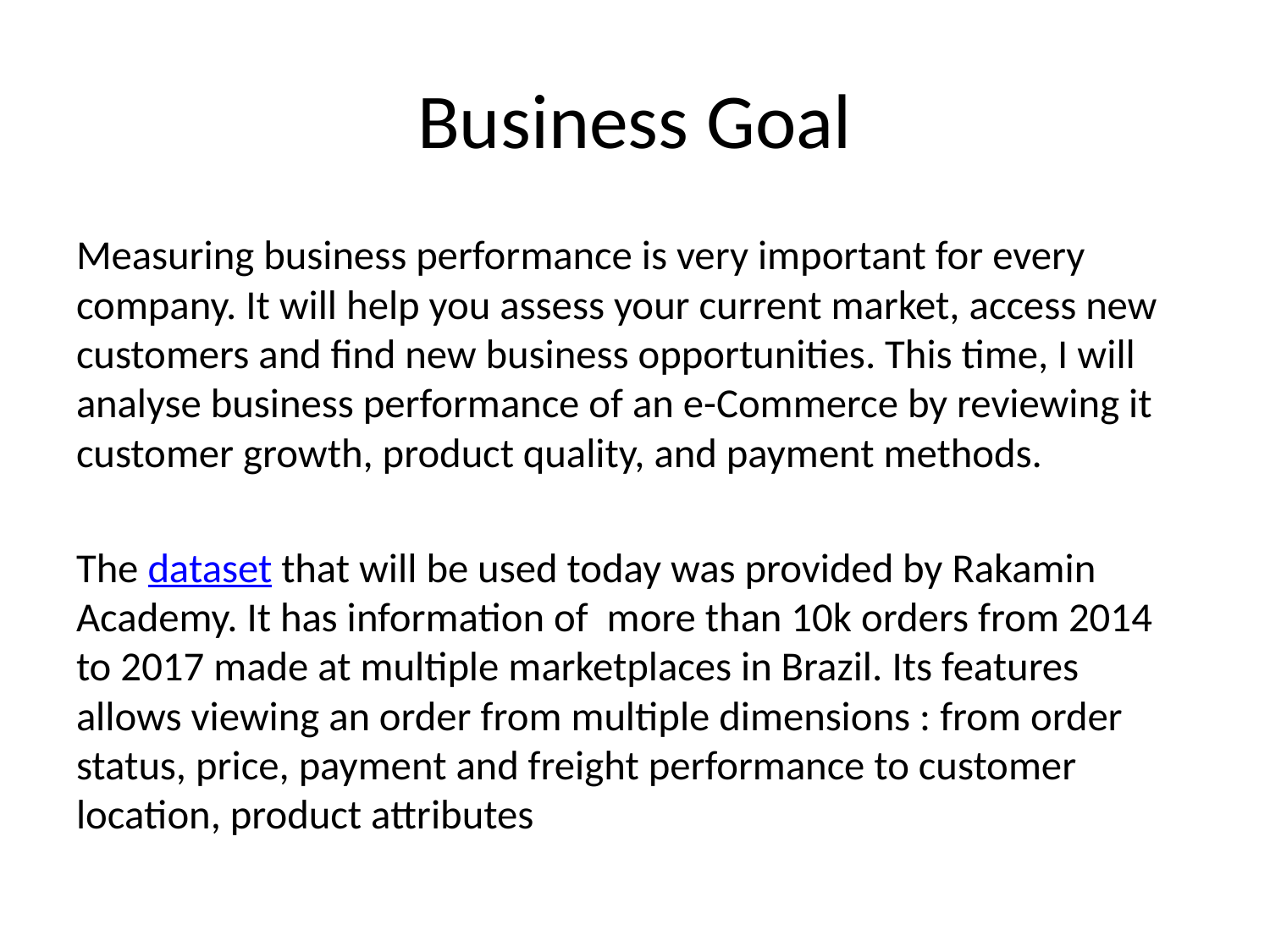

# Business Goal
Measuring business performance is very important for every company. It will help you assess your current market, access new customers and find new business opportunities. This time, I will analyse business performance of an e-Commerce by reviewing it customer growth, product quality, and payment methods.

The dataset that will be used today was provided by Rakamin Academy. It has information of  more than 10k orders from 2014 to 2017 made at multiple marketplaces in Brazil. Its features allows viewing an order from multiple dimensions : from order status, price, payment and freight performance to customer location, product attributes